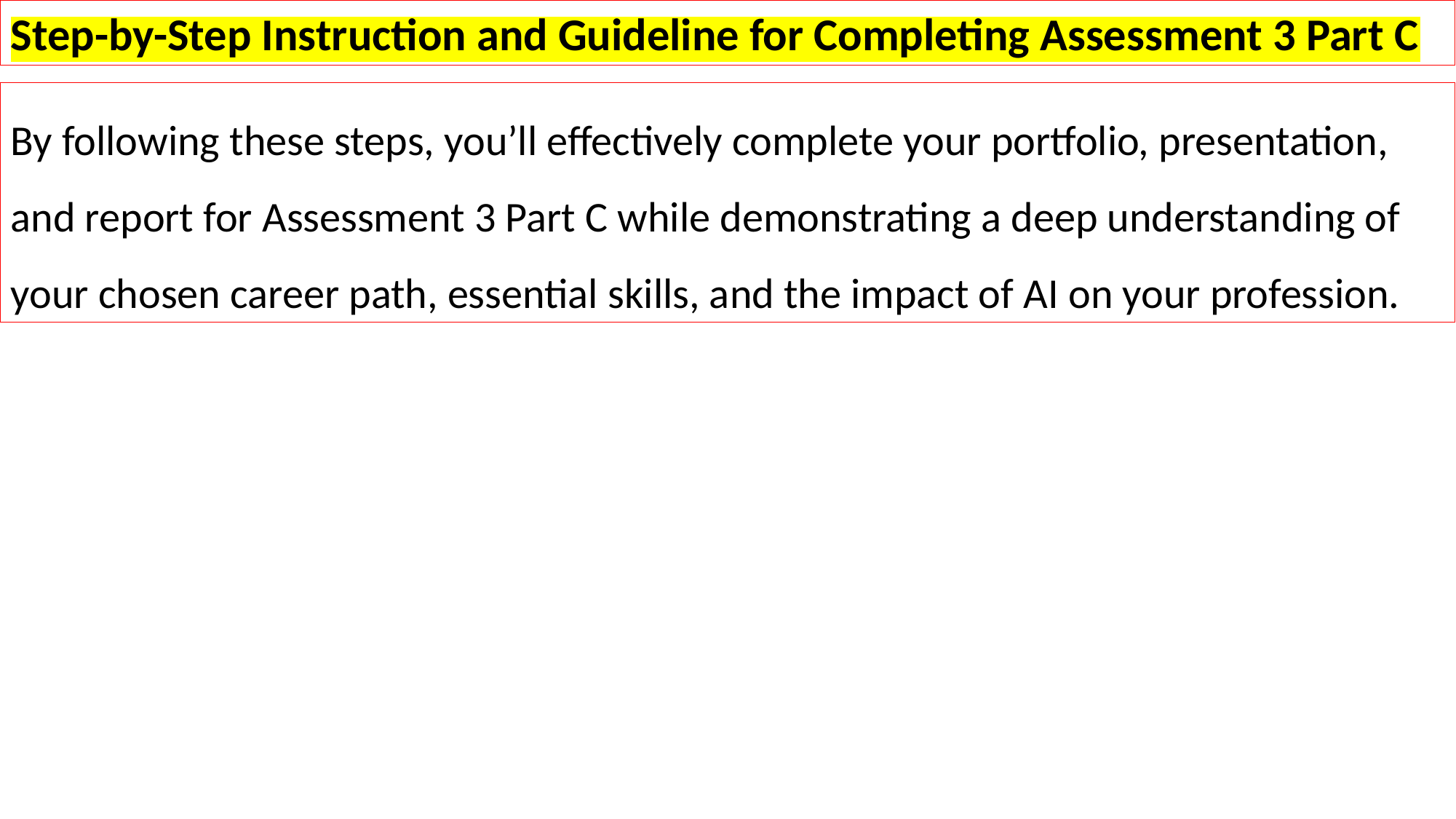

Step-by-Step Instruction and Guideline for Completing Assessment 3 Part C
By following these steps, you’ll effectively complete your portfolio, presentation, and report for Assessment 3 Part C while demonstrating a deep understanding of your chosen career path, essential skills, and the impact of AI on your profession.